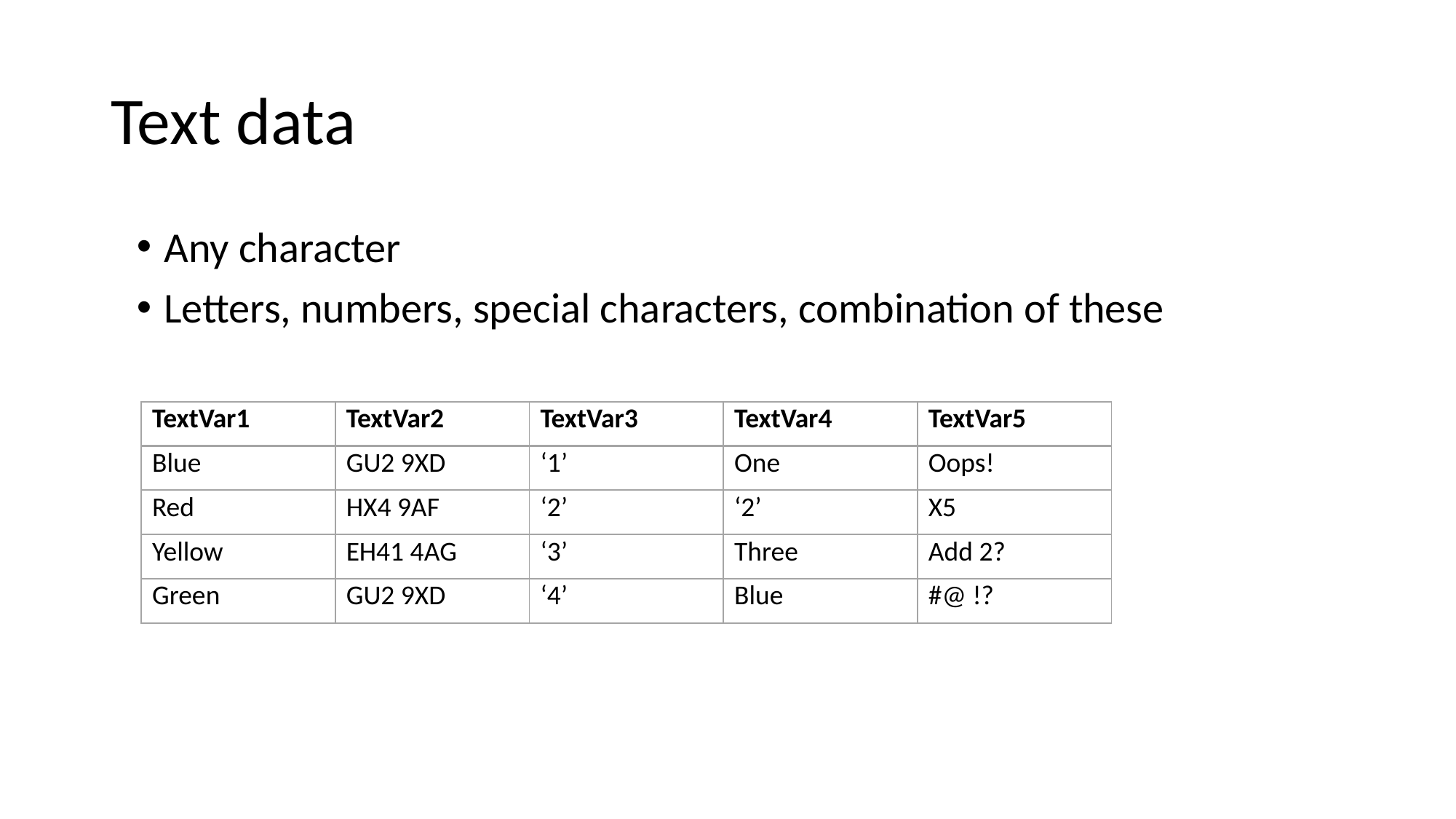

# Text data
Any character
Letters, numbers, special characters, combination of these

| TextVar1 | TextVar2 | TextVar3 | TextVar4 | TextVar5 |
| --- | --- | --- | --- | --- |
| Blue | GU2 9XD | ‘1’ | One | Oops! |
| Red | HX4 9AF | ‘2’ | ‘2’ | X5 |
| Yellow | EH41 4AG | ‘3’ | Three | Add 2? |
| Green | GU2 9XD | ‘4’ | Blue | #@ !? |